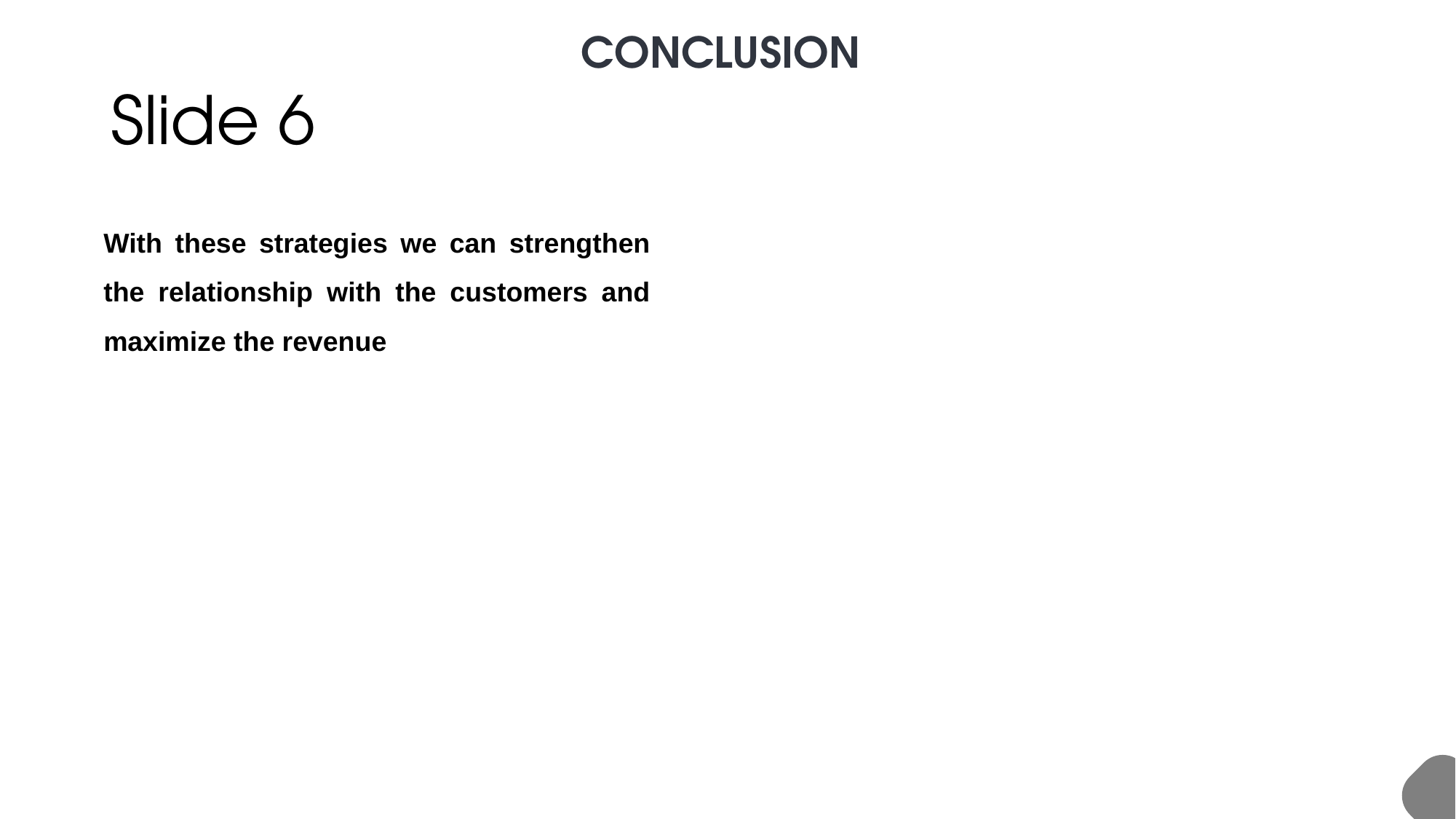

CONCLUSION
# Slide 6
With these strategies we can strengthen the relationship with the customers and maximize the revenue